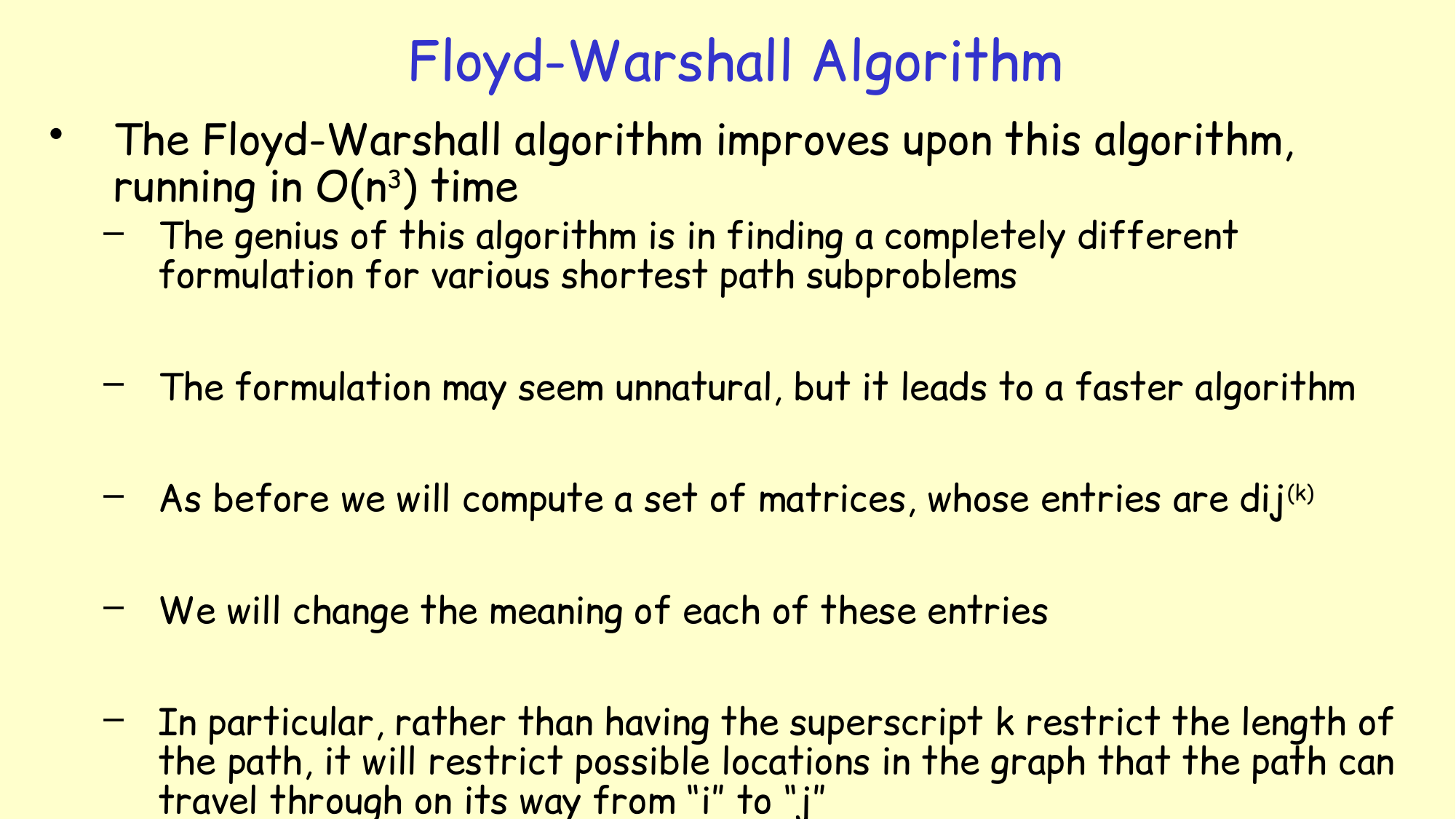

# Floyd-Warshall Algorithm
The Floyd-Warshall algorithm improves upon this algorithm, running in O(n3) time
The genius of this algorithm is in finding a completely different formulation for various shortest path subproblems

The formulation may seem unnatural, but it leads to a faster algorithm

As before we will compute a set of matrices, whose entries are dij(k)

We will change the meaning of each of these entries

In particular, rather than having the superscript k restrict the length of the path, it will restrict possible locations in the graph that the path can travel through on its way from “i” to “j”